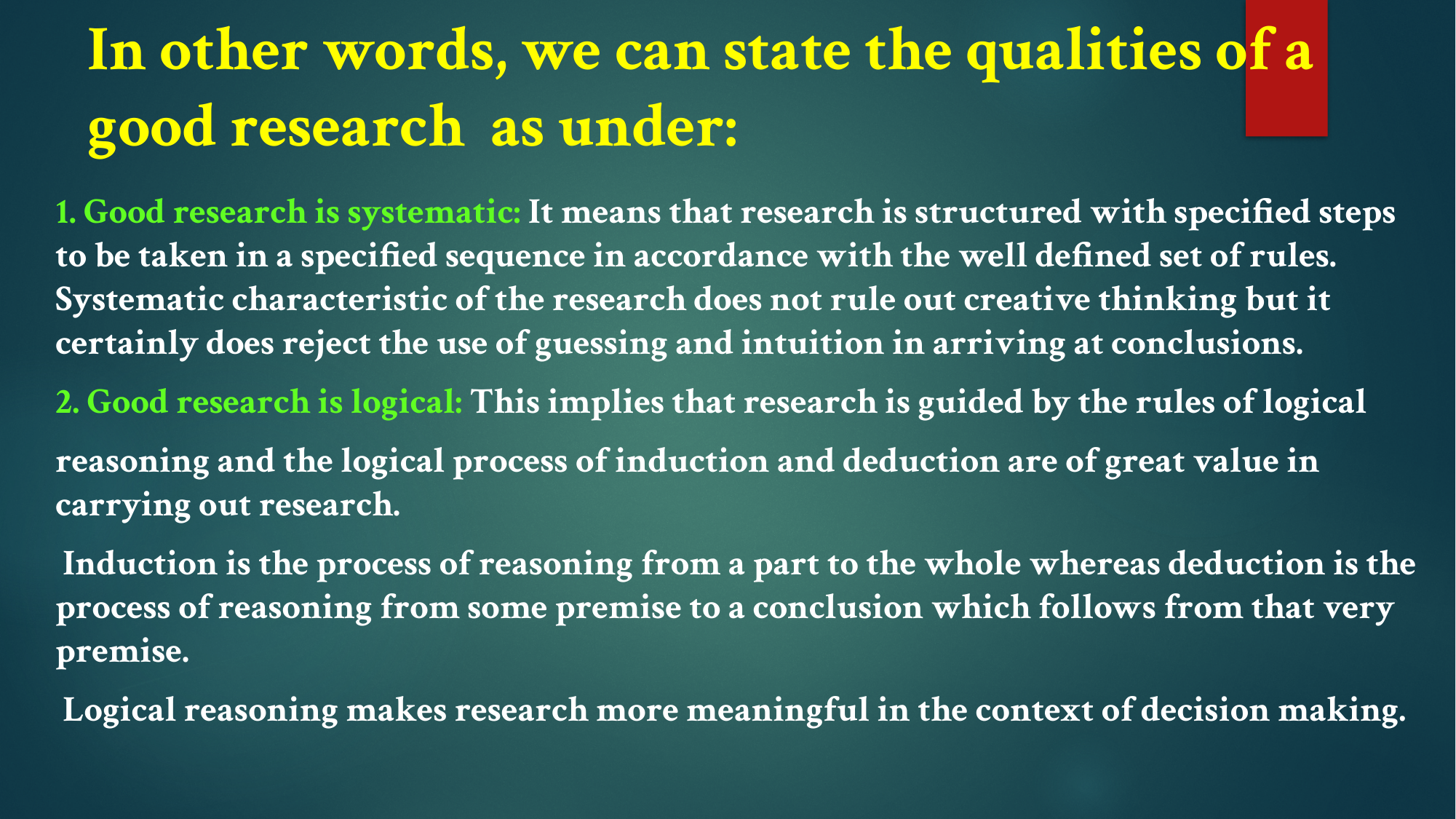

# In other words, we can state the qualities of a good research  as under:
1. Good research is systematic: It means that research is structured with specified steps to be taken in a specified sequence in accordance with the well defined set of rules. Systematic characteristic of the research does not rule out creative thinking but it certainly does reject the use of guessing and intuition in arriving at conclusions.
2. Good research is logical: This implies that research is guided by the rules of logical
reasoning and the logical process of induction and deduction are of great value in carrying out research.
 Induction is the process of reasoning from a part to the whole whereas deduction is the process of reasoning from some premise to a conclusion which follows from that very premise.
 Logical reasoning makes research more meaningful in the context of decision making.